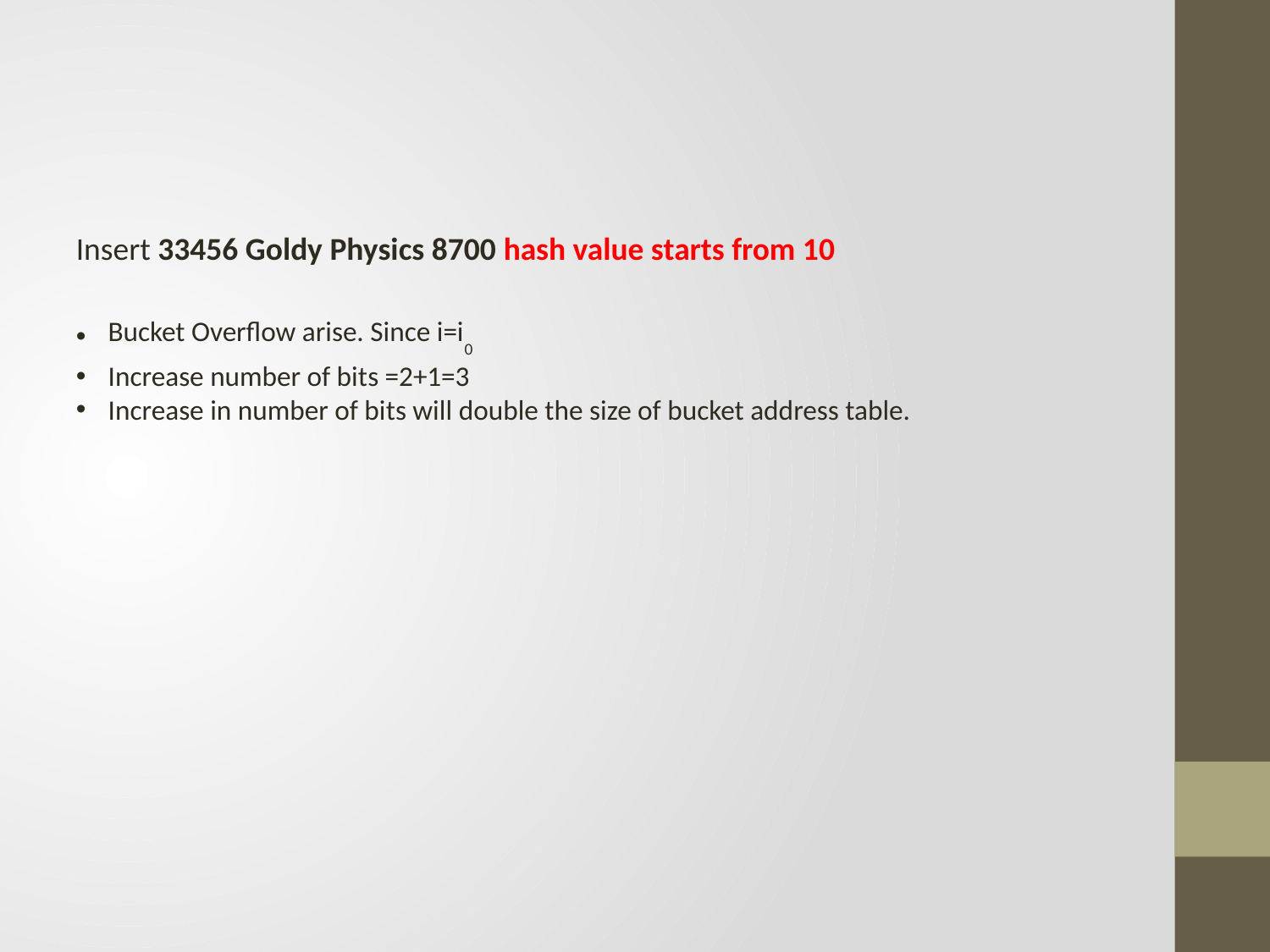

#
Insert 33456 Goldy Physics 8700 hash value starts from 10
Bucket Overflow arise. Since i=i0
Increase number of bits =2+1=3
Increase in number of bits will double the size of bucket address table.